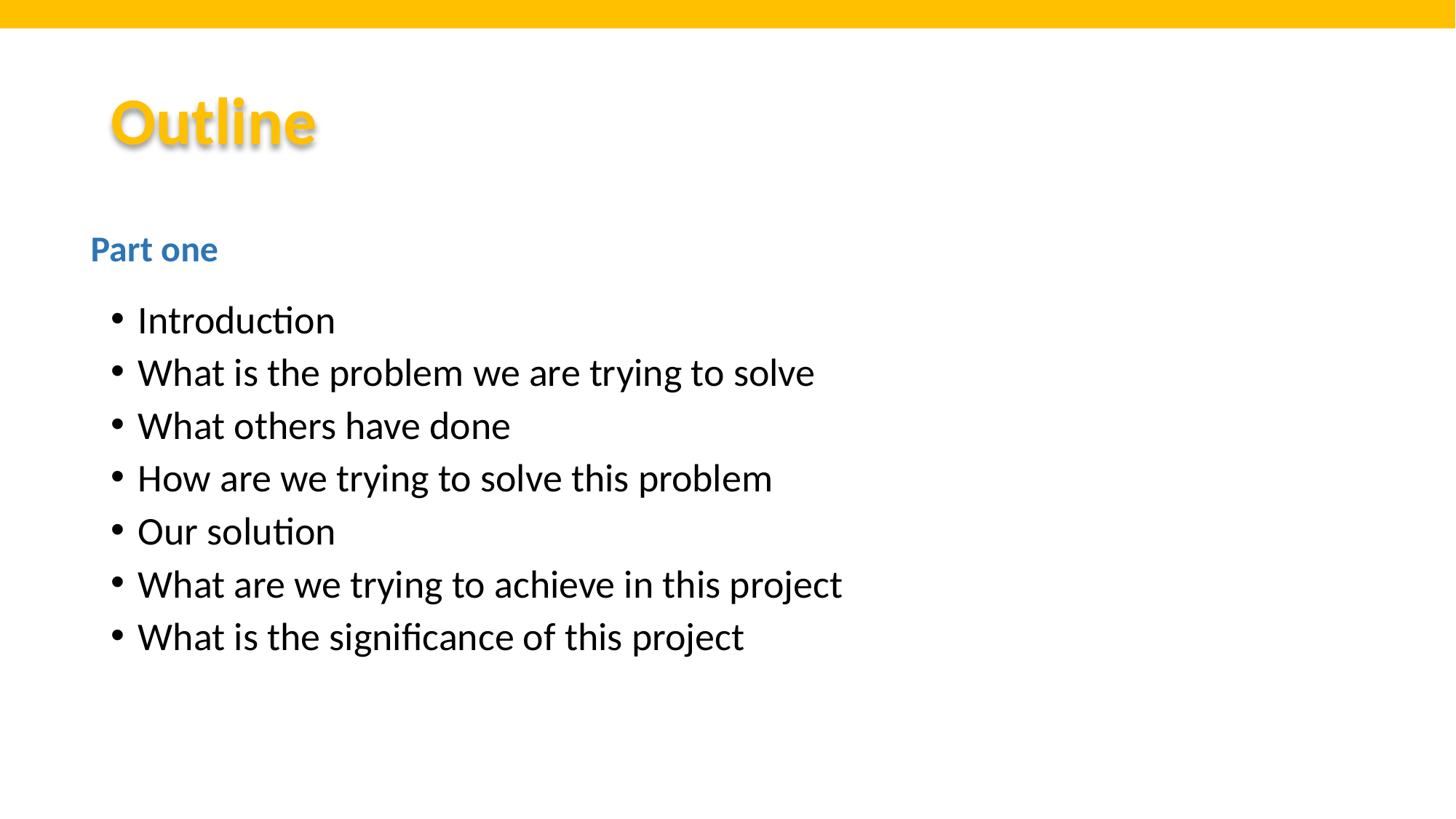

# Outline
Part one
Introduction
What is the problem we are trying to solve
What others have done
How are we trying to solve this problem
Our solution
What are we trying to achieve in this project
What is the significance of this project